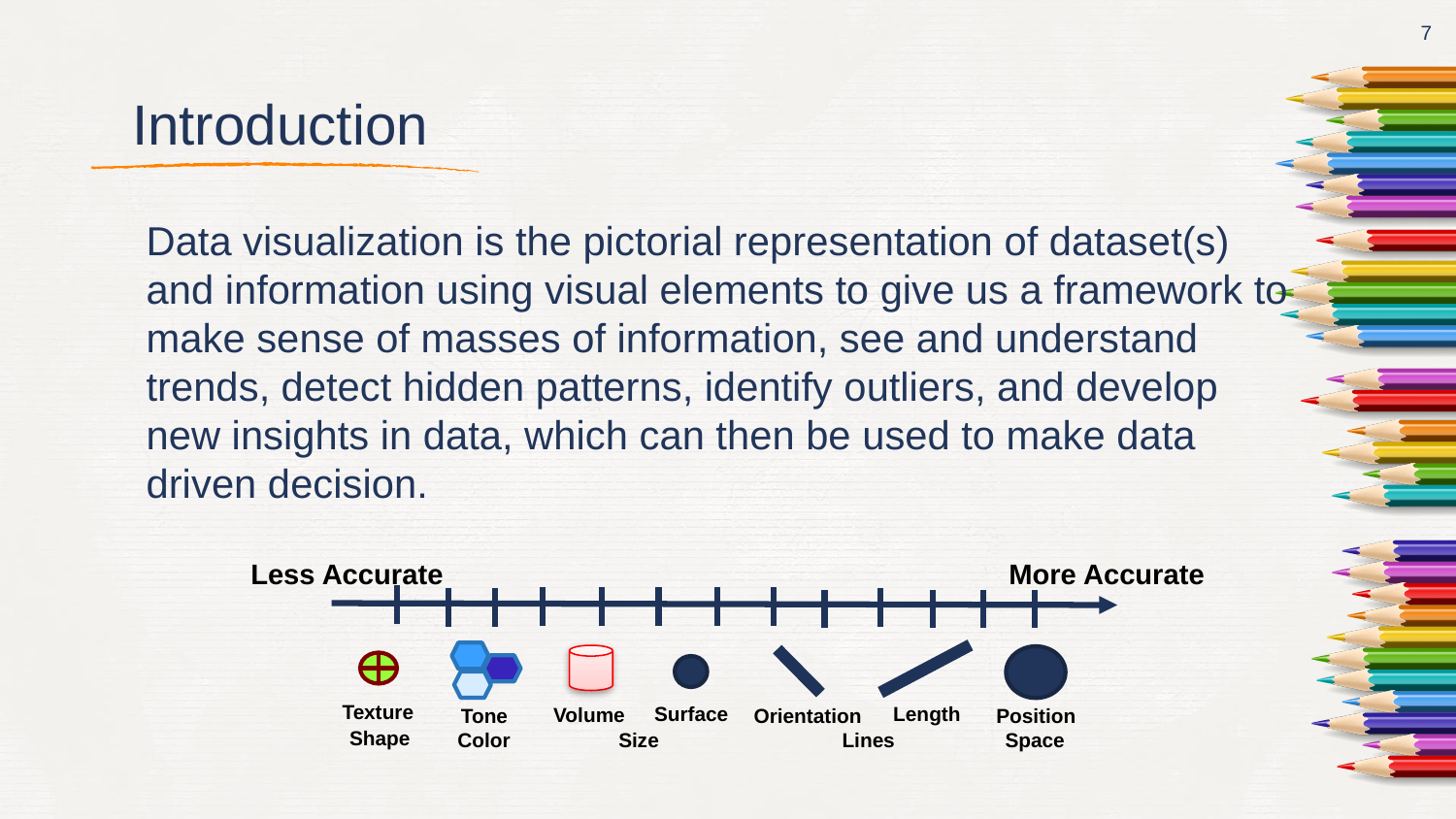

7
# Introduction
Data visualization is the pictorial representation of dataset(s) and information using visual elements to give us a framework to make sense of masses of information, see and understand trends, detect hidden patterns, identify outliers, and develop new insights in data, which can then be used to make data driven decision.

Less Accurate
More Accurate

Texture
Surface
Length
Volume
Tone
Orientation
Position
Shape
Color
Size
Lines
Space